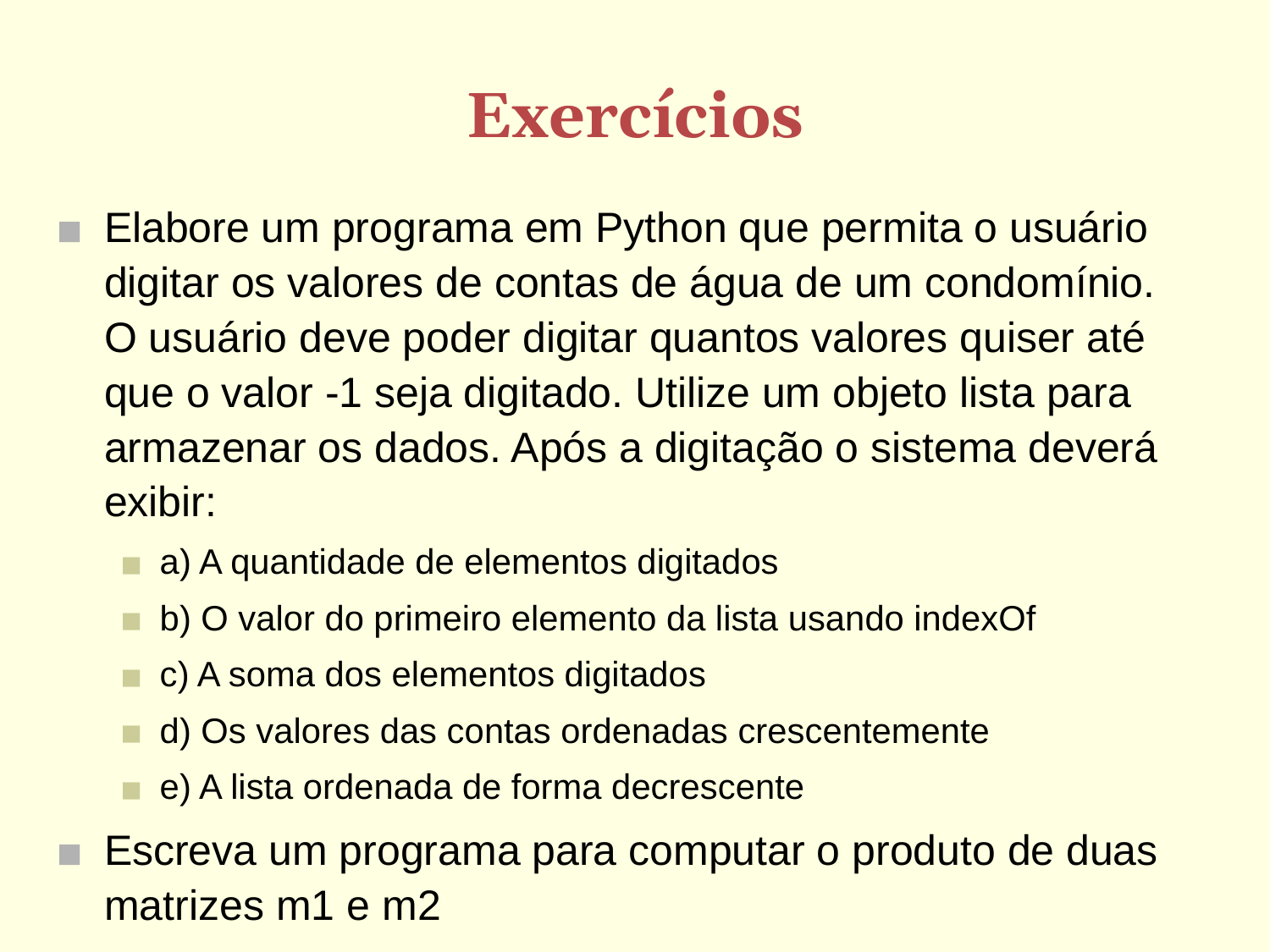

# Exercícios
Elabore um programa em Python que permita o usuário digitar os valores de contas de água de um condomínio. O usuário deve poder digitar quantos valores quiser até que o valor -1 seja digitado. Utilize um objeto lista para armazenar os dados. Após a digitação o sistema deverá exibir:
a) A quantidade de elementos digitados
b) O valor do primeiro elemento da lista usando indexOf
c) A soma dos elementos digitados
d) Os valores das contas ordenadas crescentemente
e) A lista ordenada de forma decrescente
Escreva um programa para computar o produto de duas matrizes m1 e m2